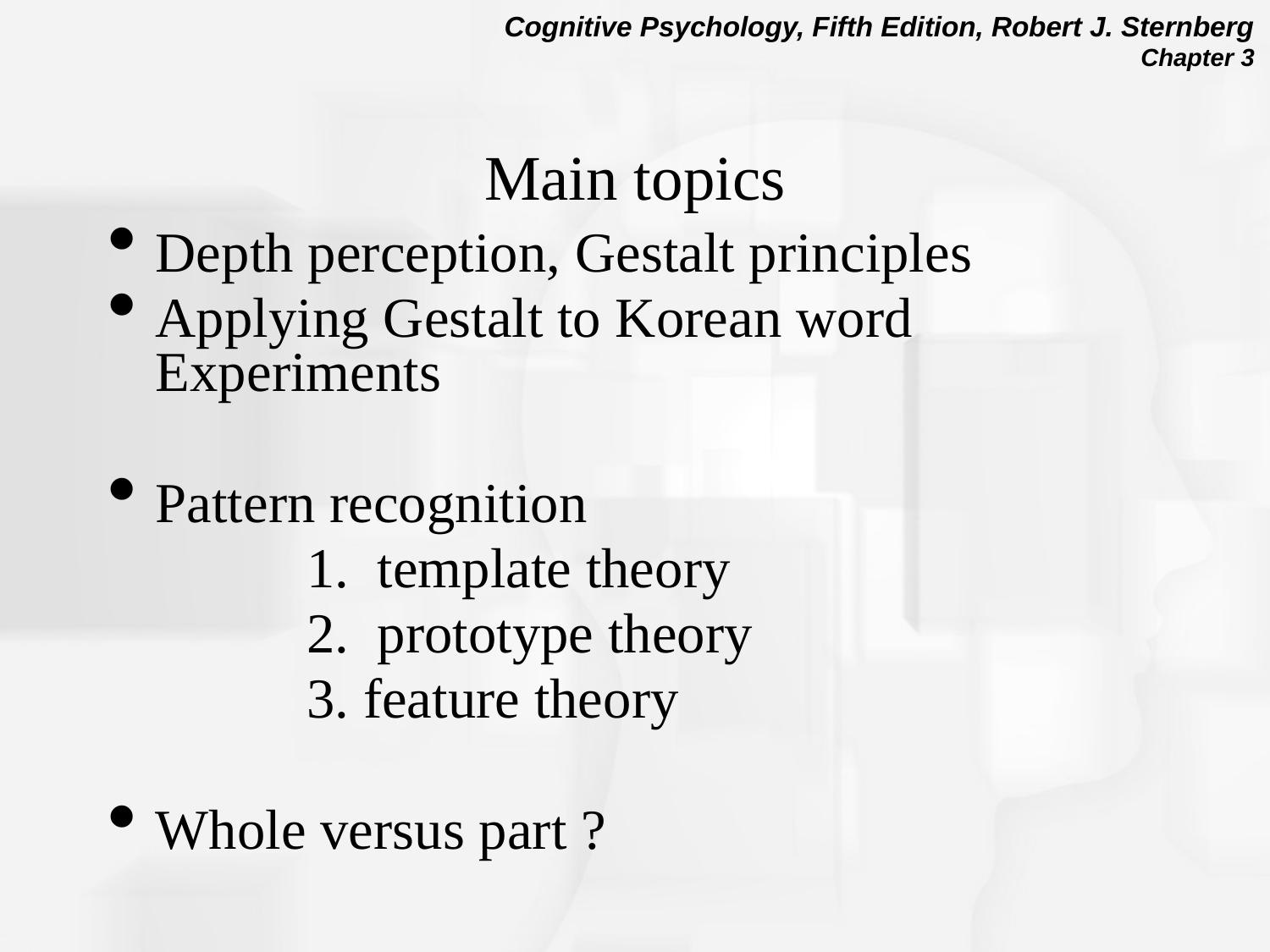

# Main topics
Depth perception, Gestalt principles
Applying Gestalt to Korean word Experiments

Pattern recognition
              1.  template theory
              2.  prototype theory
              3. feature theory

Whole versus part ?